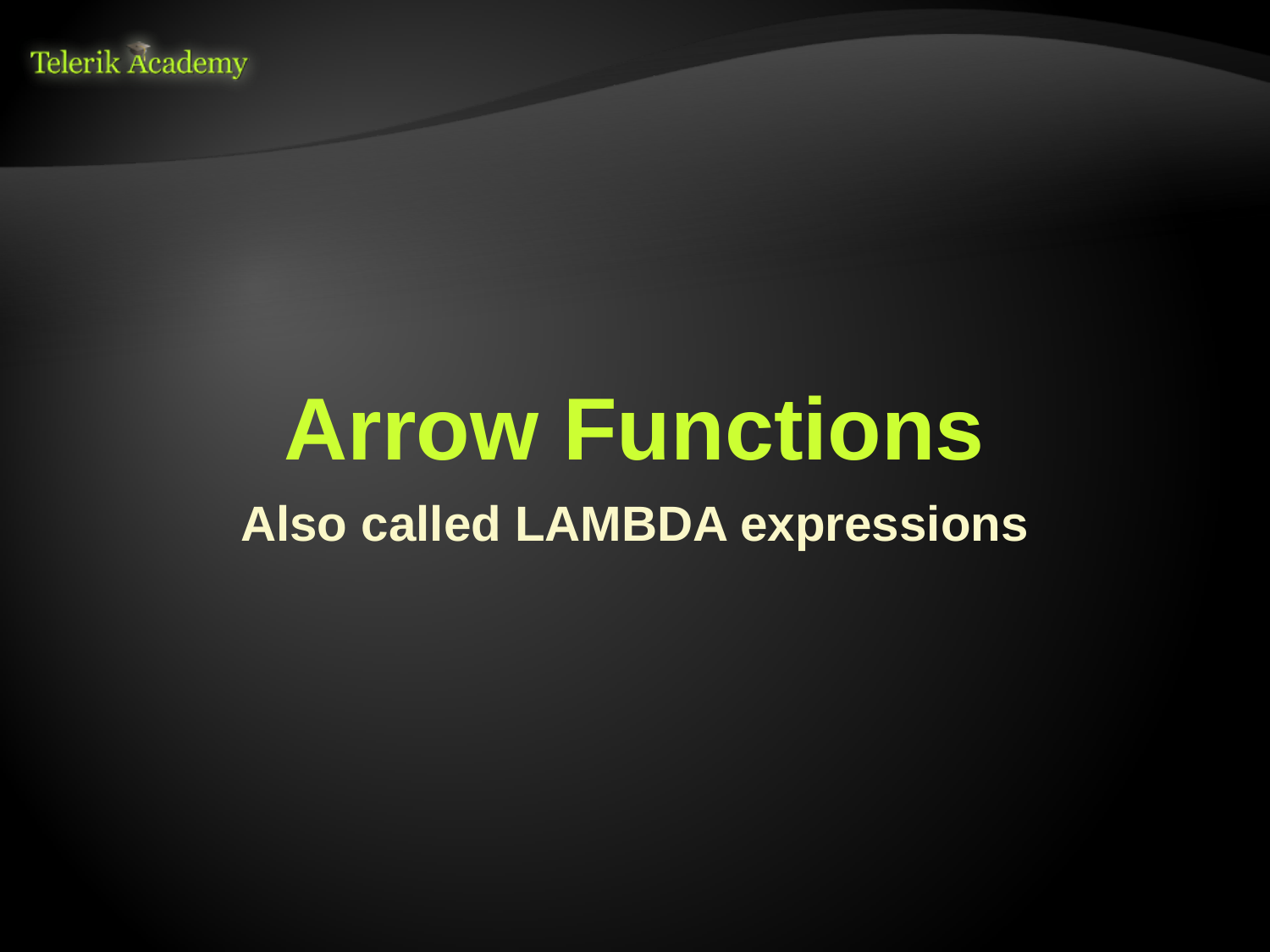

# Arrow Functions
Also called LAMBDA expressions